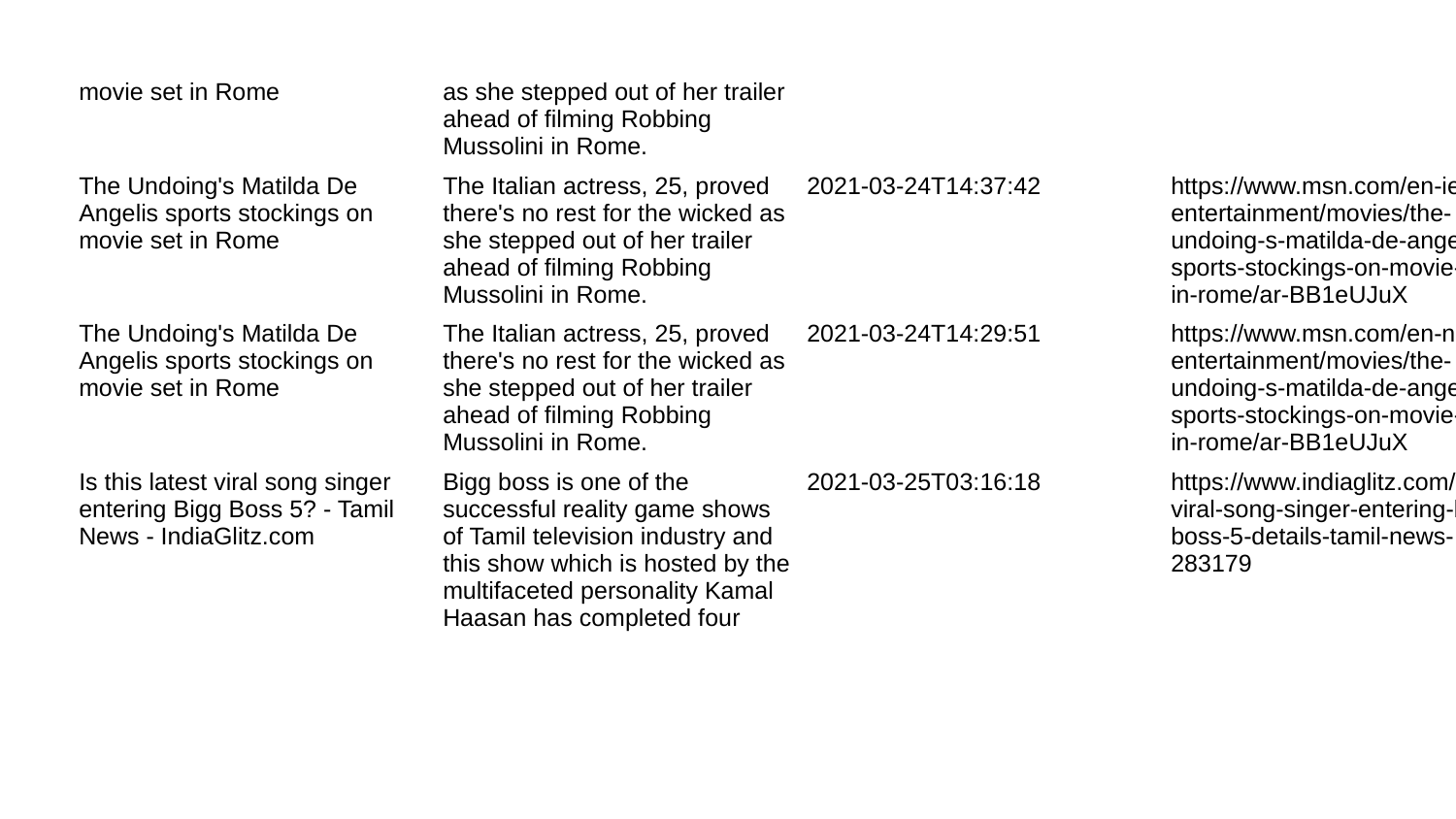

| movie set in Rome | as she stepped out of her trailer ahead of filming Robbing Mussolini in Rome. |  |  |
| --- | --- | --- | --- |
| The Undoing's Matilda De Angelis sports stockings on movie set in Rome | The Italian actress, 25, proved there's no rest for the wicked as she stepped out of her trailer ahead of filming Robbing Mussolini in Rome. | 2021-03-24T14:37:42 | https://www.msn.com/en-ie/entertainment/movies/the-undoing-s-matilda-de-angelis-sports-stockings-on-movie-set-in-rome/ar-BB1eUJuX |
| The Undoing's Matilda De Angelis sports stockings on movie set in Rome | The Italian actress, 25, proved there's no rest for the wicked as she stepped out of her trailer ahead of filming Robbing Mussolini in Rome. | 2021-03-24T14:29:51 | https://www.msn.com/en-nz/entertainment/movies/the-undoing-s-matilda-de-angelis-sports-stockings-on-movie-set-in-rome/ar-BB1eUJuX |
| Is this latest viral song singer entering Bigg Boss 5? - Tamil News - IndiaGlitz.com | Bigg boss is one of the successful reality game shows of Tamil television industry and this show which is hosted by the multifaceted personality Kamal Haasan has completed four | 2021-03-25T03:16:18 | https://www.indiaglitz.com/latest-viral-song-singer-entering-bigg-boss-5-details-tamil-news-283179 |